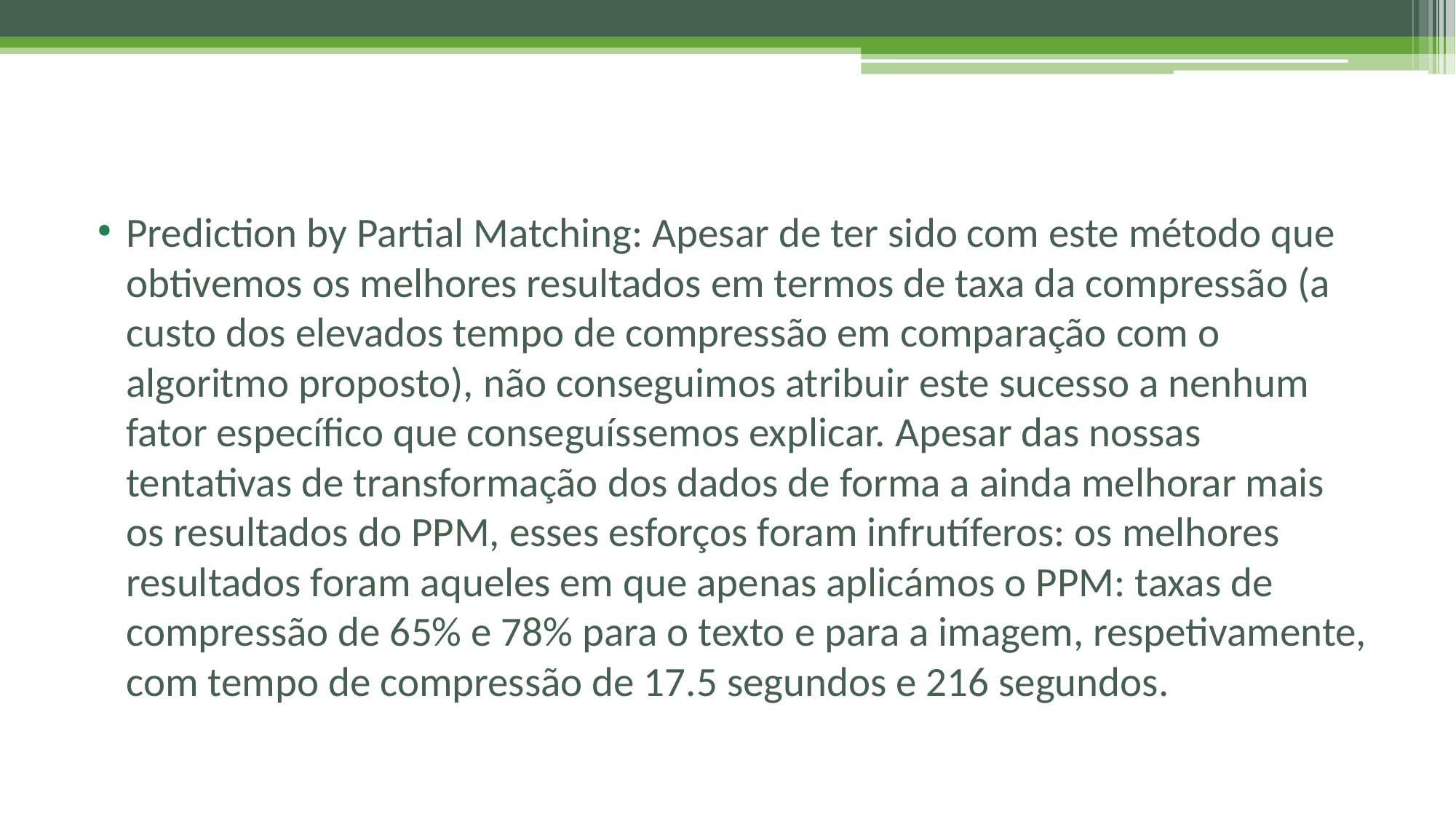

Prediction by Partial Matching: Apesar de ter sido com este método que obtivemos os melhores resultados em termos de taxa da compressão (a custo dos elevados tempo de compressão em comparação com o algoritmo proposto), não conseguimos atribuir este sucesso a nenhum fator específico que conseguíssemos explicar. Apesar das nossas tentativas de transformação dos dados de forma a ainda melhorar mais os resultados do PPM, esses esforços foram infrutíferos: os melhores resultados foram aqueles em que apenas aplicámos o PPM: taxas de compressão de 65% e 78% para o texto e para a imagem, respetivamente, com tempo de compressão de 17.5 segundos e 216 segundos.